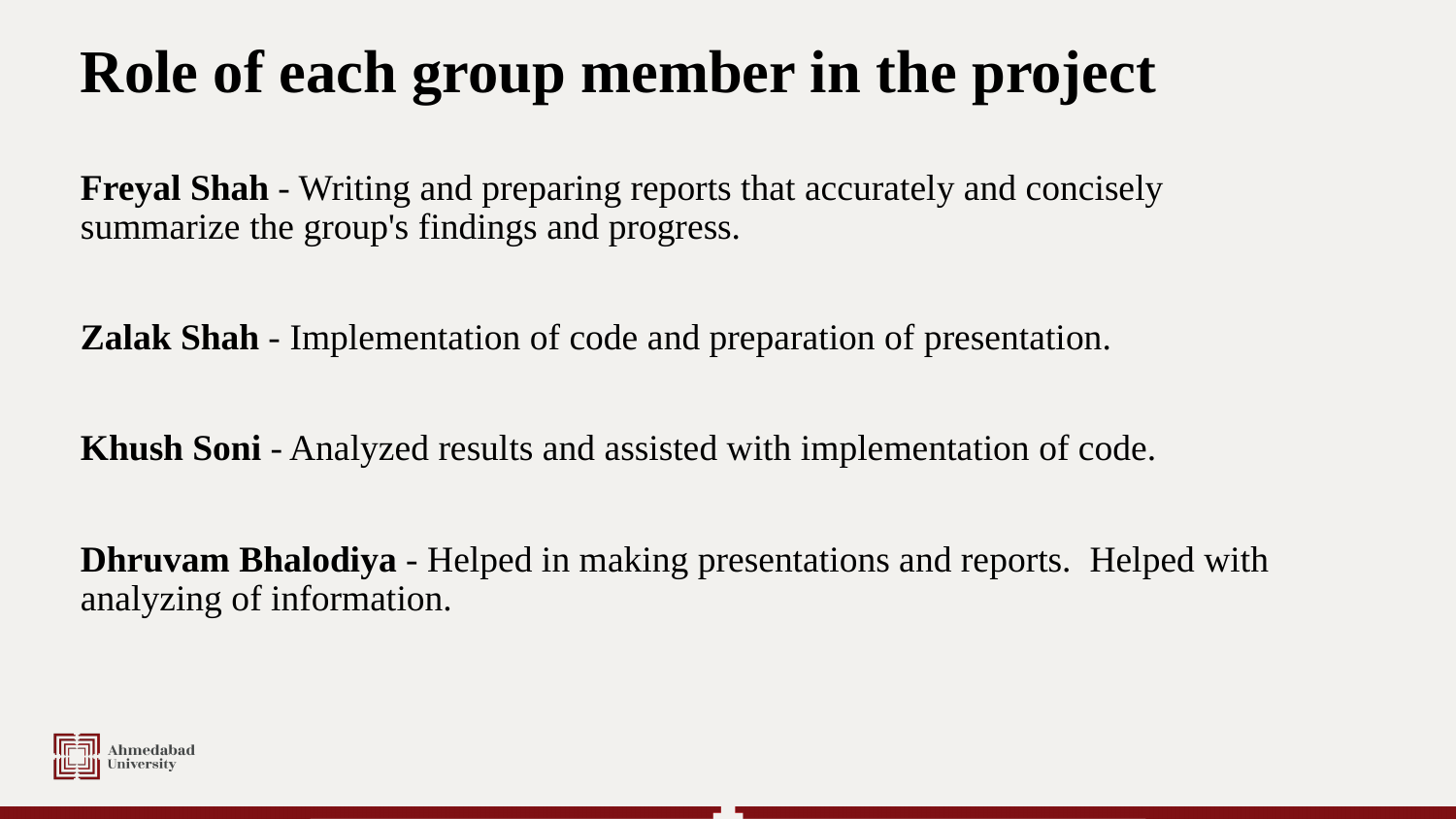

# Role of each group member in the project
Freyal Shah - Writing and preparing reports that accurately and concisely summarize the group's findings and progress.

Zalak Shah - Implementation of code and preparation of presentation.

Khush Soni - Analyzed results and assisted with implementation of code.

Dhruvam Bhalodiya - Helped in making presentations and reports.  Helped with analyzing of information.